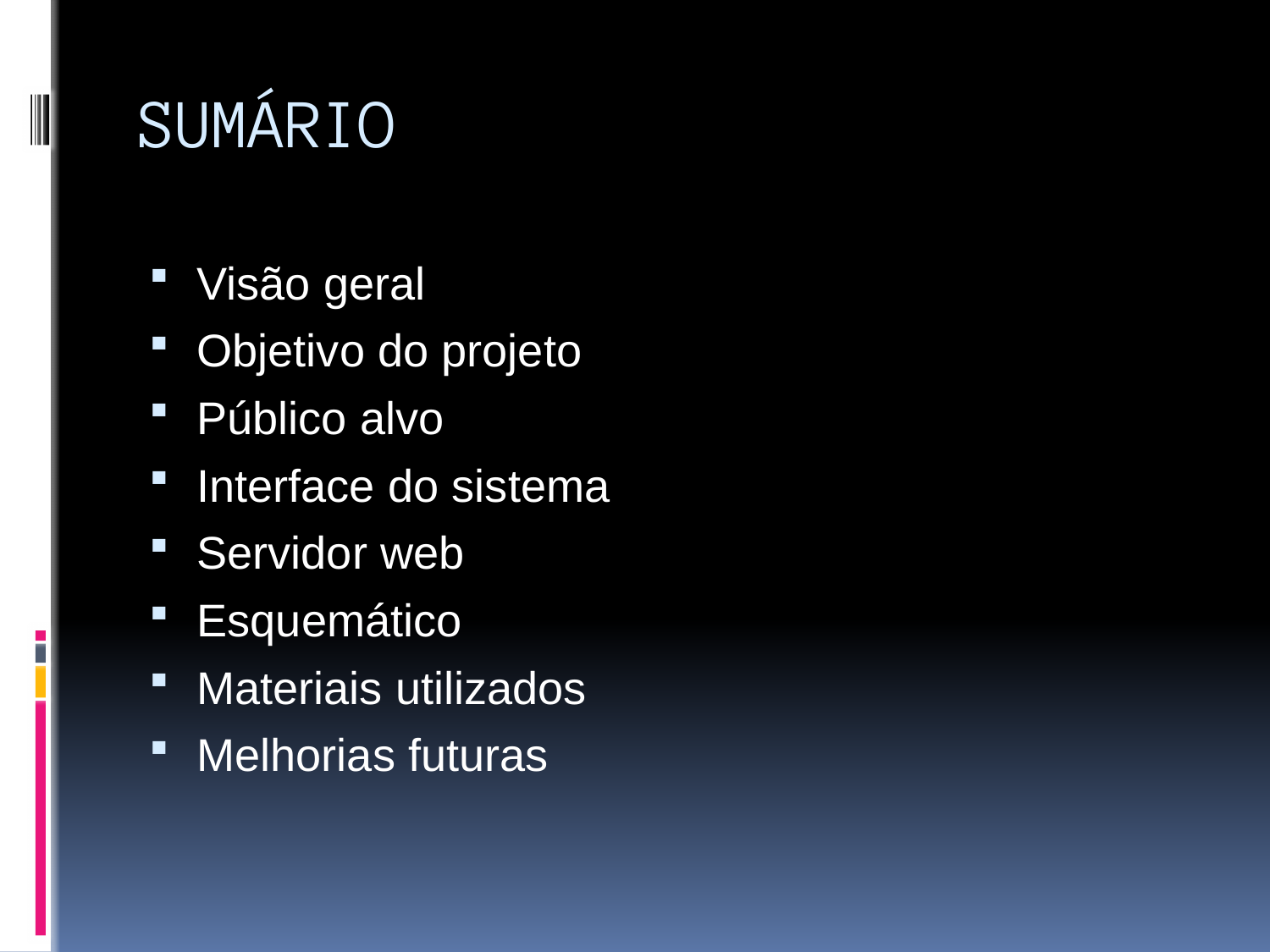

# SUMÁRIO
Visão geral
Objetivo do projeto
Público alvo
Interface do sistema
Servidor web
Esquemático
Materiais utilizados
Melhorias futuras